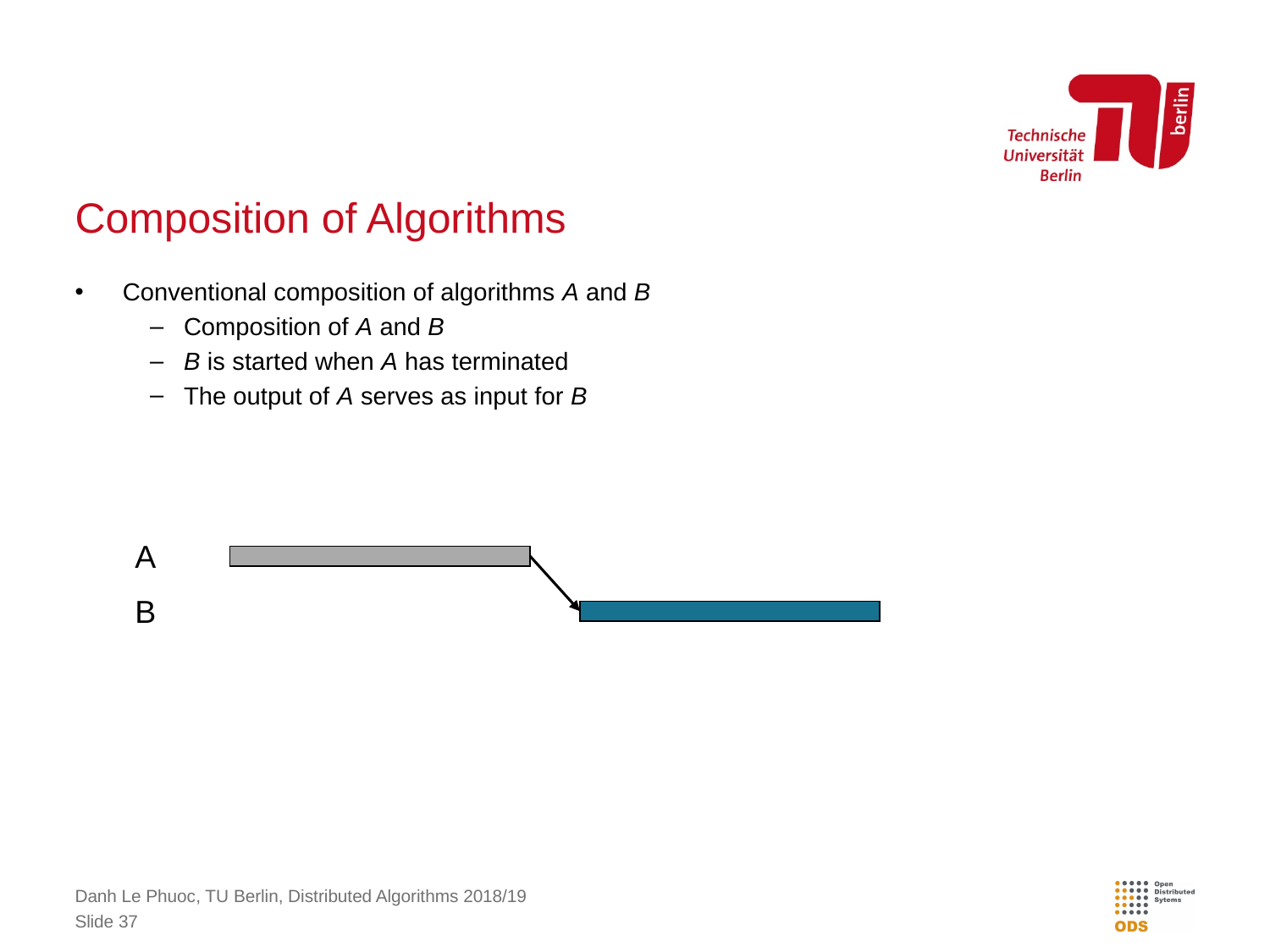

# Composition of Algorithms
Conventional composition of algorithms A and B
Composition of A and B
B is started when A has terminated
The output of A serves as input for B
A

B

Danh Le Phuoc, TU Berlin, Distributed Algorithms 2018/19
Slide 37